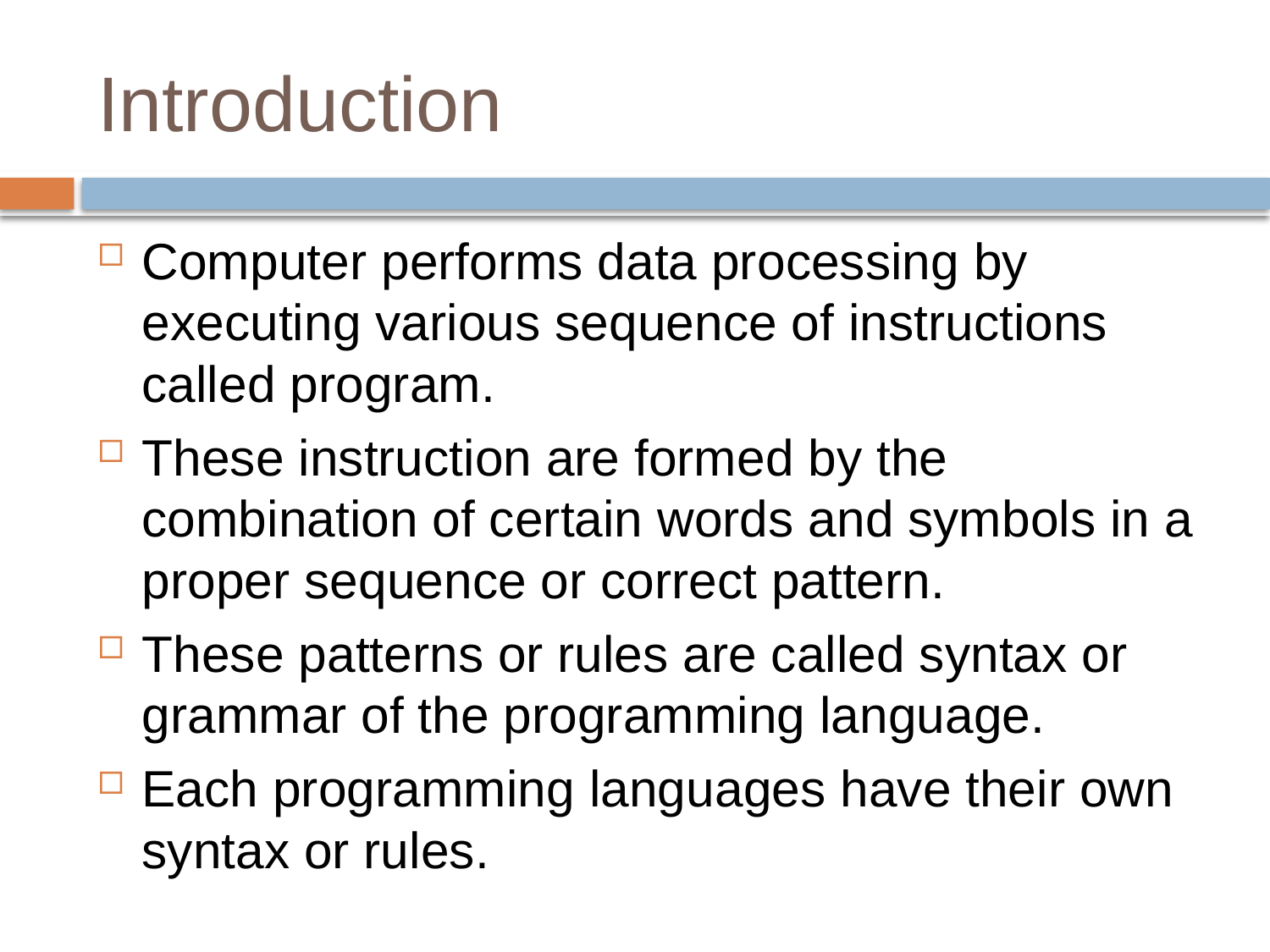

# Introduction
Computer performs data processing by executing various sequence of instructions  called program.
These instruction are formed by the combination of certain words and symbols in a proper sequence or correct pattern.
These patterns or rules are called syntax or grammar of the programming language.
Each programming languages have their own syntax or rules.